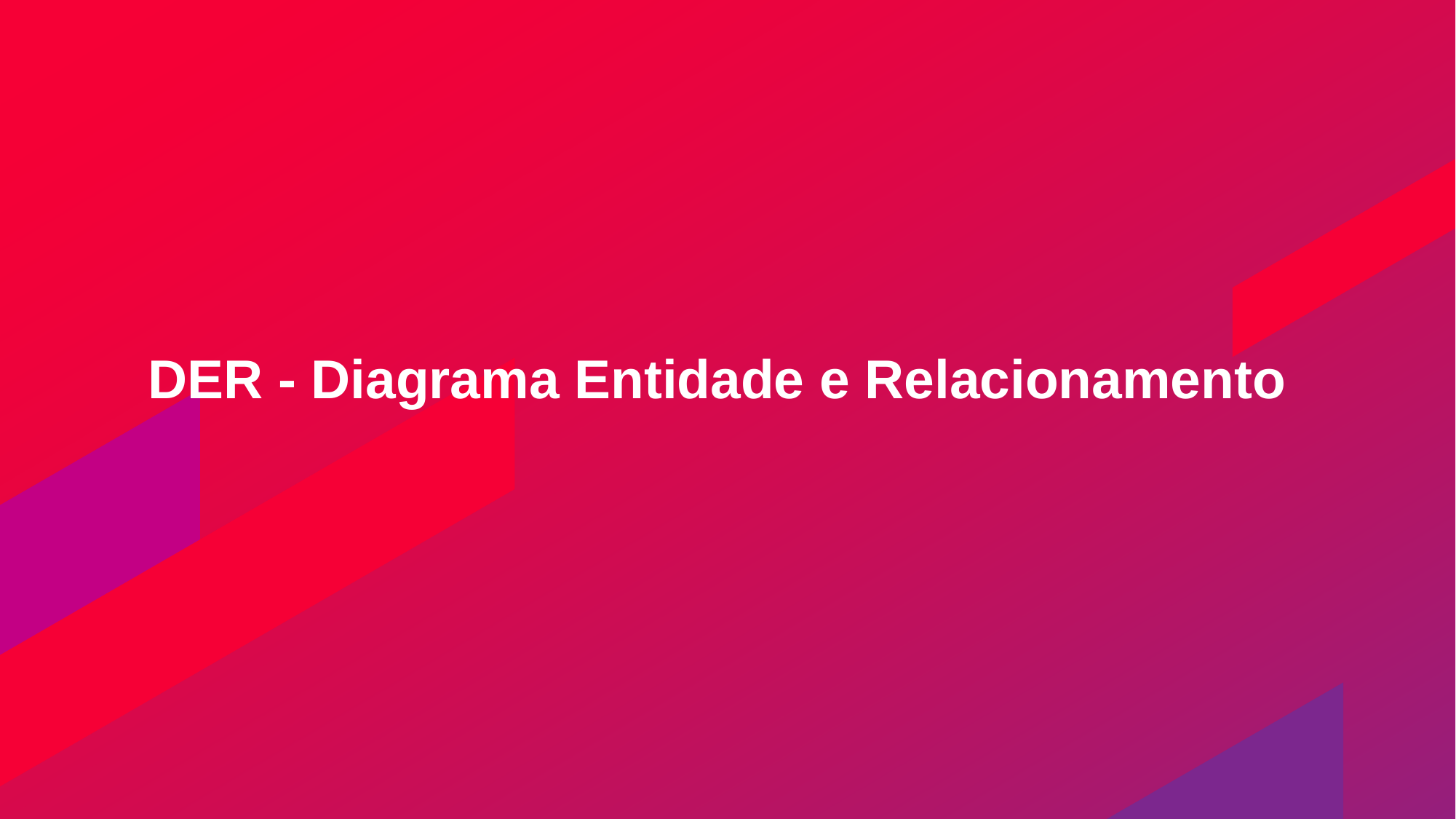

# DER - Diagrama Entidade e Relacionamento